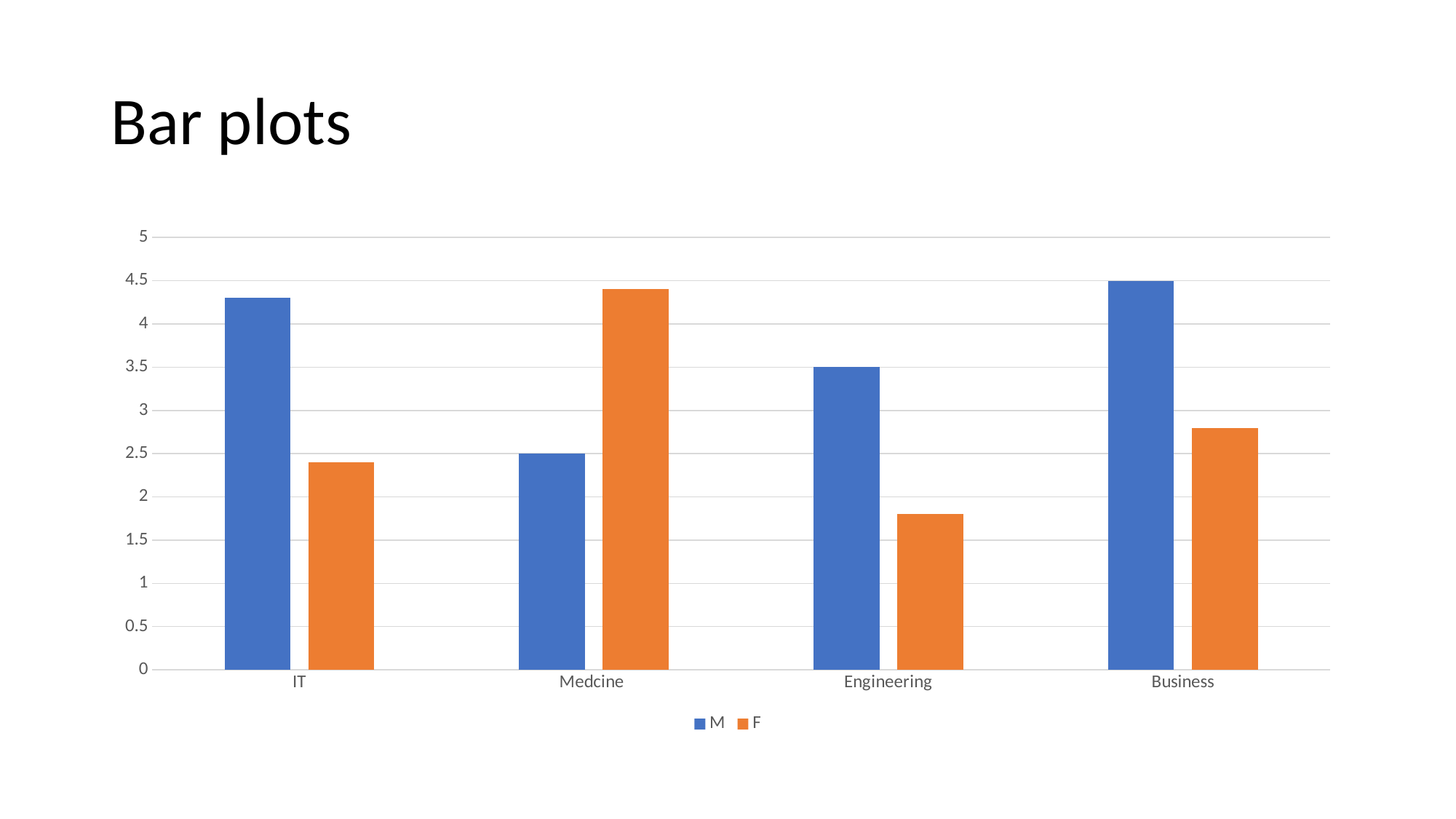

# Bar plots

### Chart

| Category | M | F |
|---|---|---|
| IT | 4.3 | 2.4 |
| Medcine  | 2.5 | 4.4 |
| Engineering | 3.5 | 1.8 |
| Business | 4.5 | 2.8 |